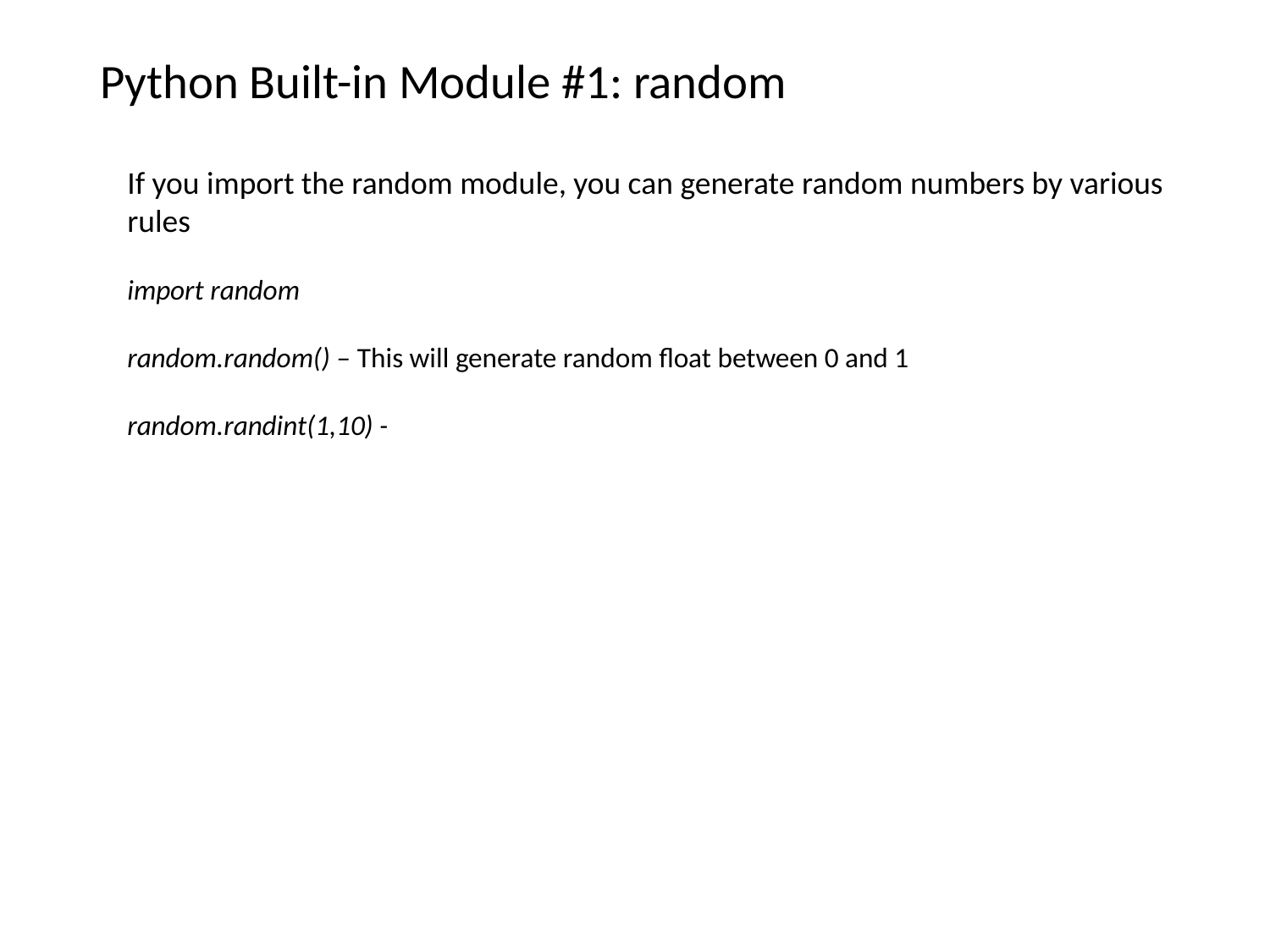

# Python Built-in Module #1: random
If you import the random module, you can generate random numbers by various rules

import random

random.random() – This will generate random float between 0 and 1
random.randint(1,10) -